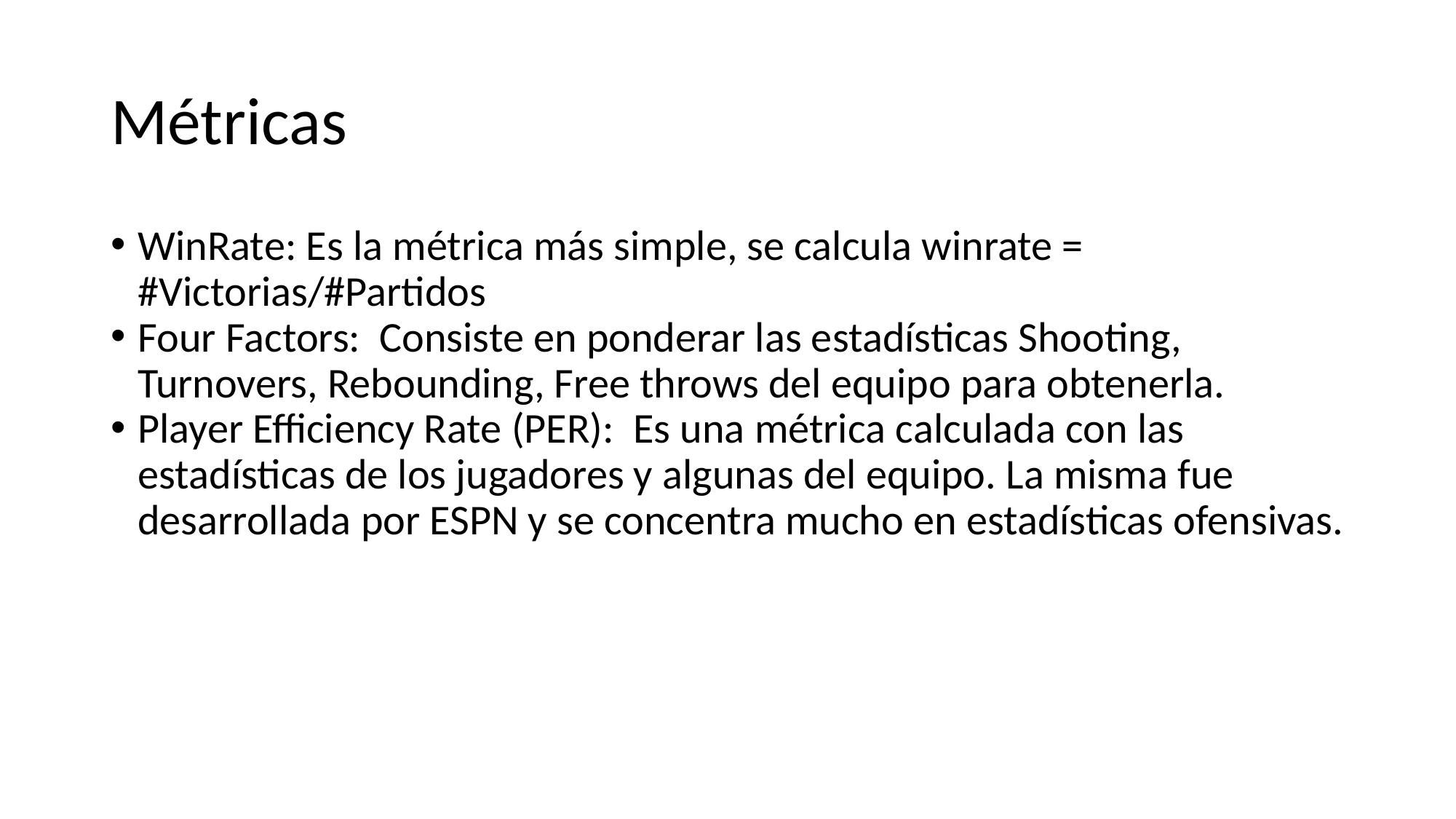

Métricas
WinRate: Es la métrica más simple, se calcula winrate = #Victorias/#Partidos
Four Factors:  Consiste en ponderar las estadísticas Shooting, Turnovers, Rebounding, Free throws del equipo para obtenerla.
Player Eﬃciency Rate (PER):  Es una métrica calculada con las estadísticas de los jugadores y algunas del equipo. La misma fue desarrollada por ESPN y se concentra mucho en estadísticas ofensivas.